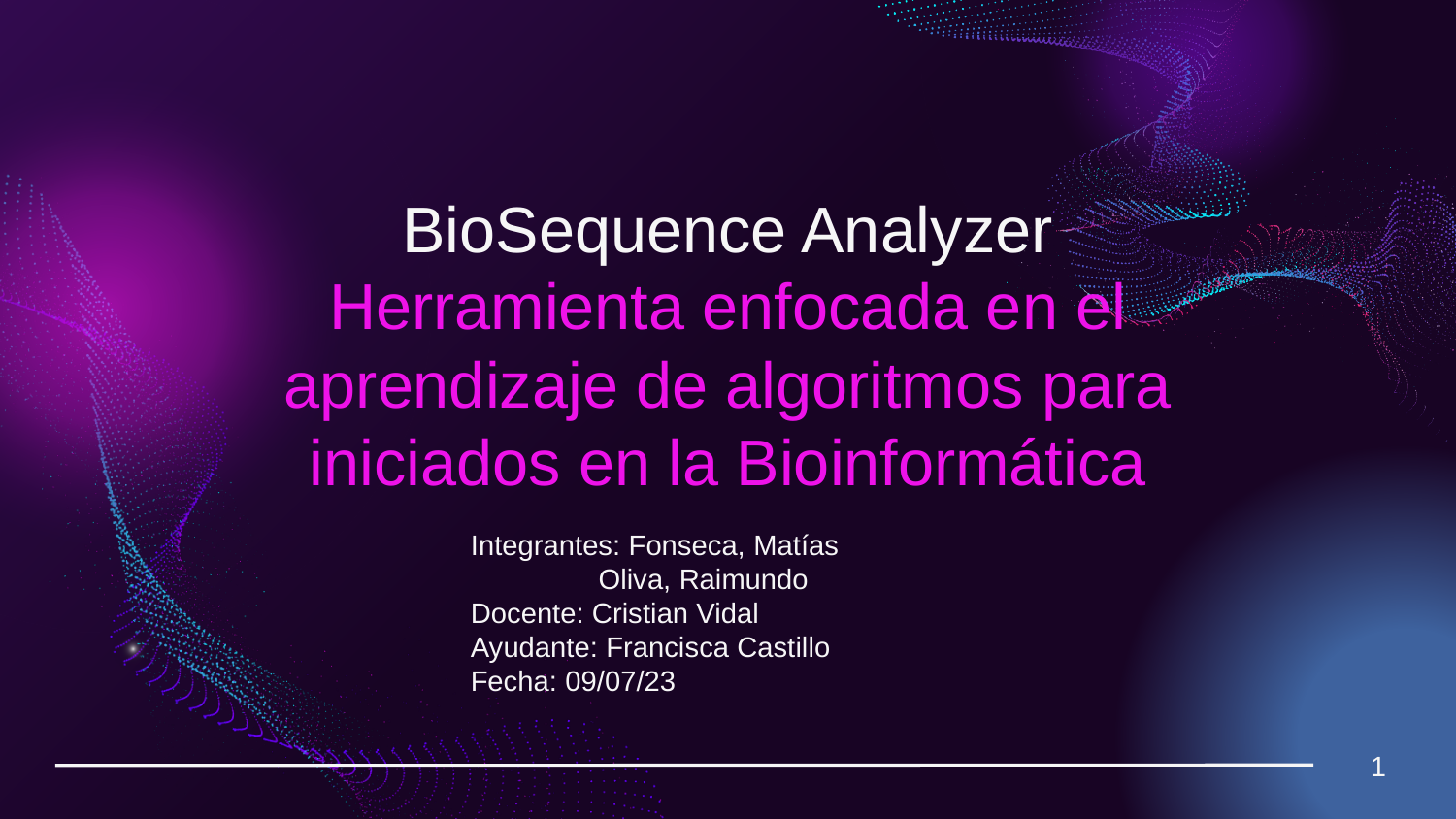

# BioSequence Analyzer Herramienta enfocada en el aprendizaje de algoritmos para iniciados en la Bioinformática
Integrantes: Fonseca, Matías
                Oliva, Raimundo
Docente: Cristian Vidal
Ayudante: Francisca Castillo
Fecha: 09/07/23
1